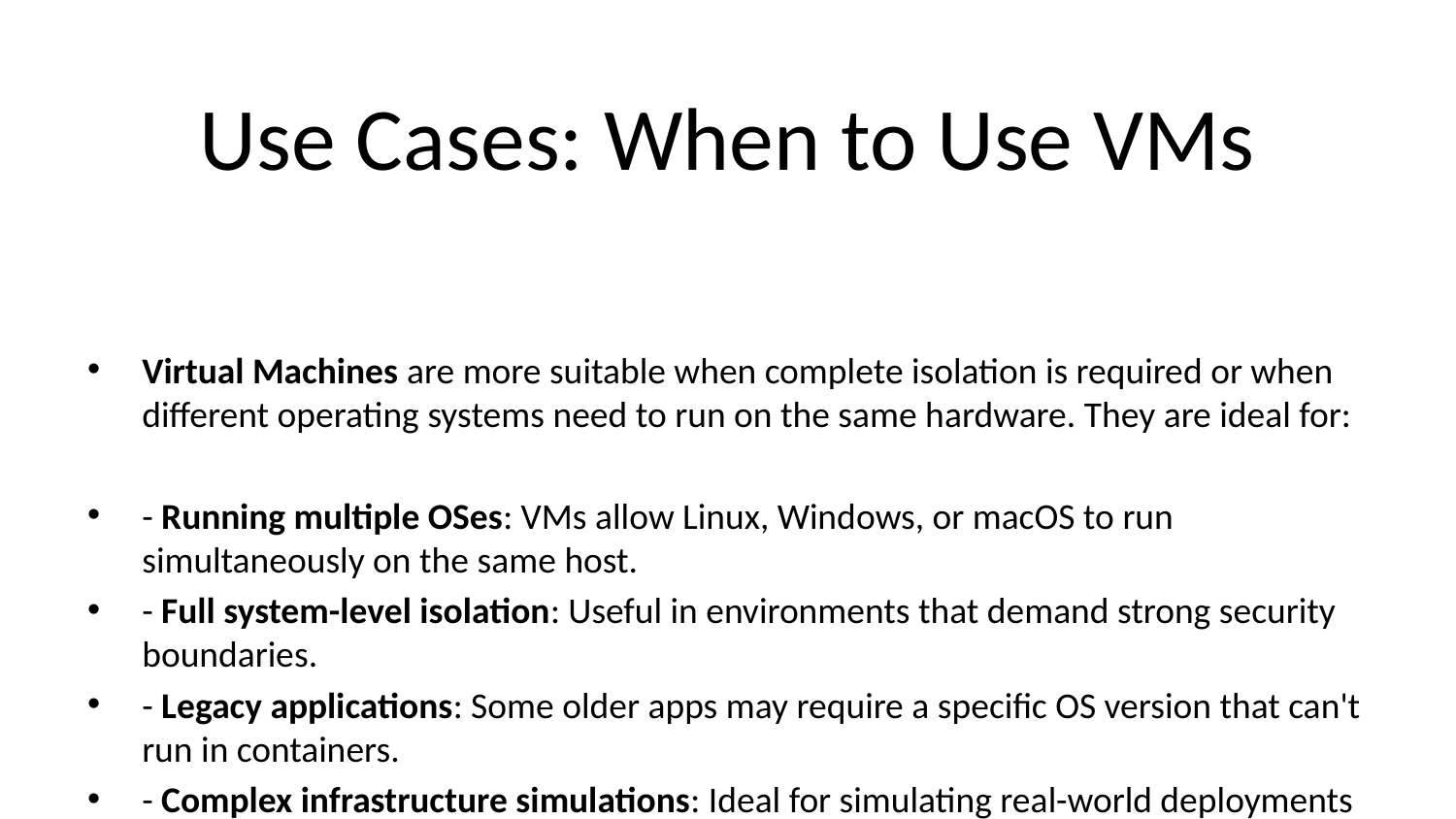

# Use Cases: When to Use VMs

Virtual Machines are more suitable when complete isolation is required or when different operating systems need to run on the same hardware. They are ideal for:

- Running multiple OSes: VMs allow Linux, Windows, or macOS to run simultaneously on the same host.
- Full system-level isolation: Useful in environments that demand strong security boundaries.
- Legacy applications: Some older apps may require a specific OS version that can't run in containers.
- Complex infrastructure simulations: Ideal for simulating real-world deployments that require network-level virtualization.